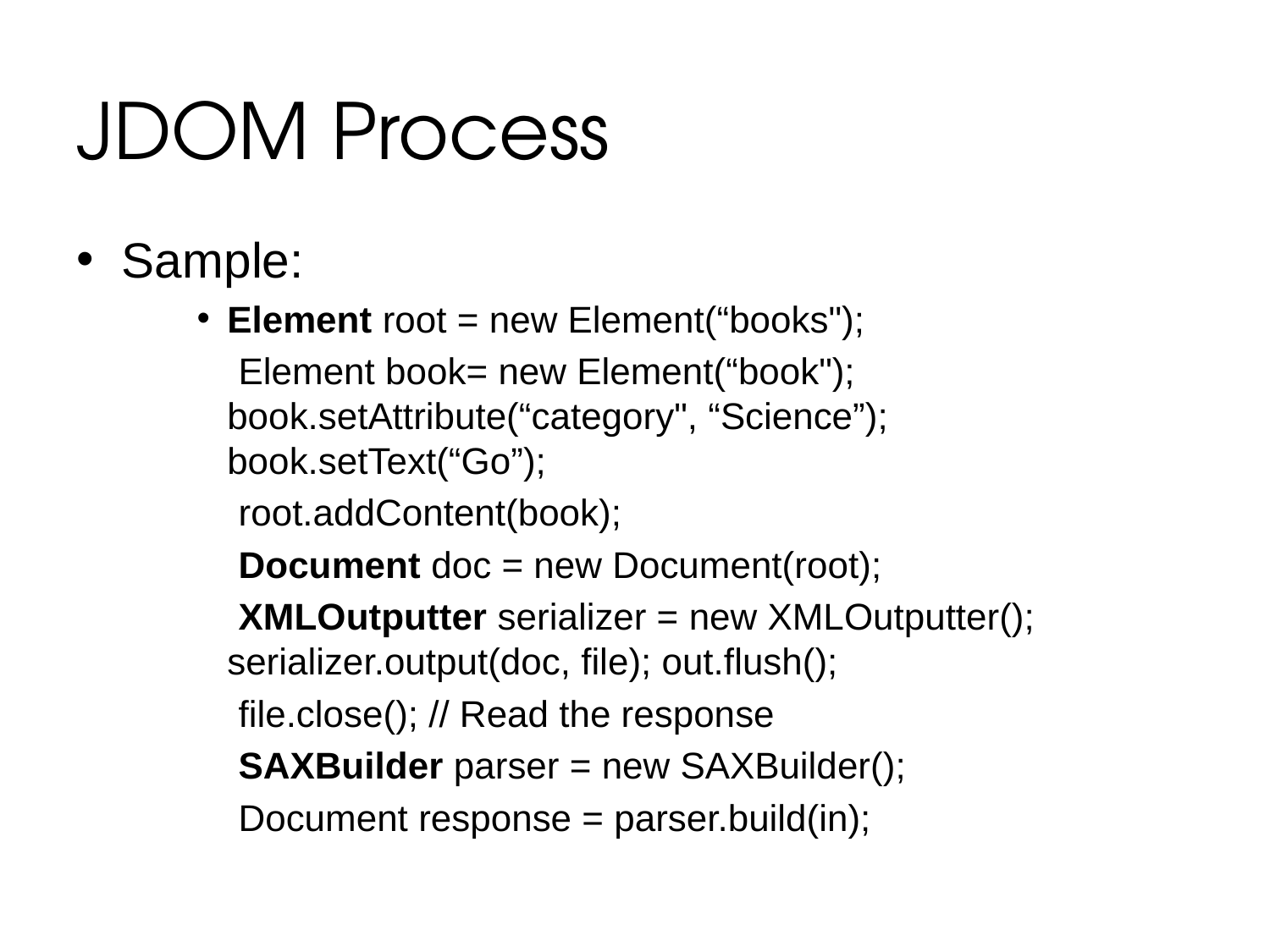

# JDOM Process
Sample:
Element root = new Element(“books");
    Element book= new Element(“book"); book.setAttribute(“category", “Science”); book.setText(“Go”);
    root.addContent(book);
    Document doc = new Document(root);
    XMLOutputter serializer = new XMLOutputter(); serializer.output(doc, file); out.flush();
    file.close(); // Read the response
    SAXBuilder parser = new SAXBuilder();
    Document response = parser.build(in);